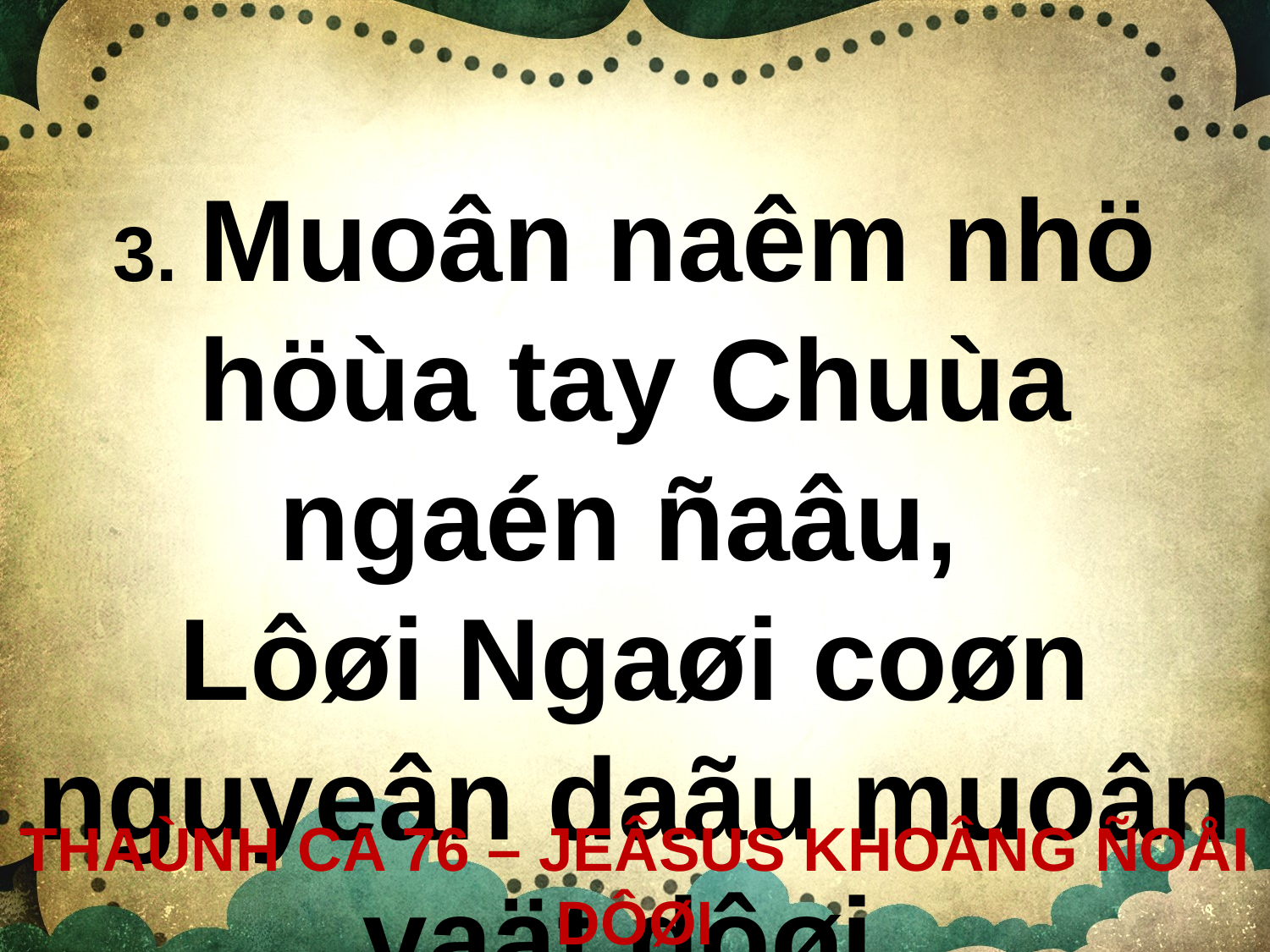

3. Muoân naêm nhö höùa tay Chuùa ngaén ñaâu,
Lôøi Ngaøi coøn nguyeân daãu muoân vaät dôøi.
THAÙNH CA 76 – JEÂSUS KHOÂNG ÑOÅI DÔØI